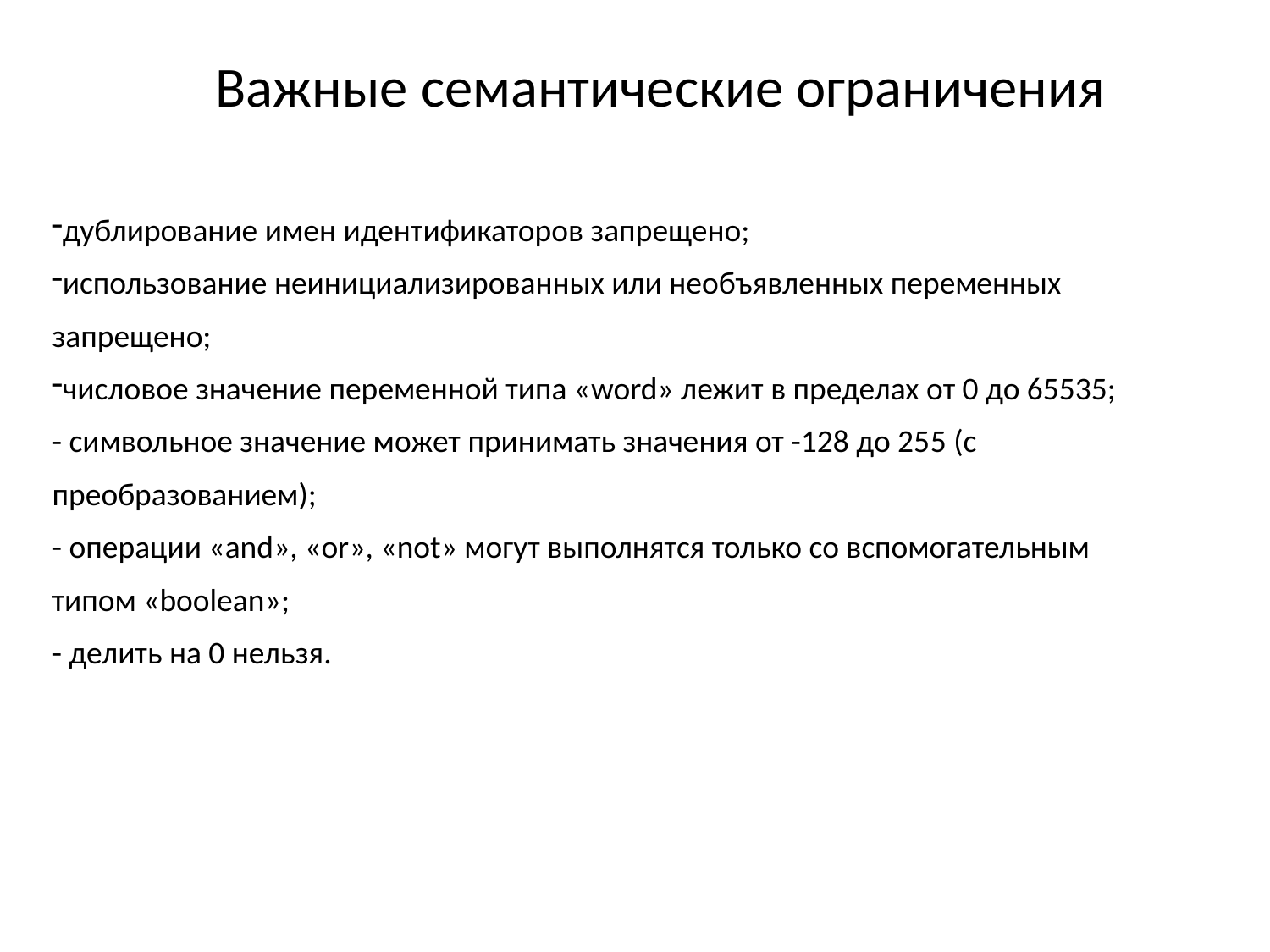

# Важные семантические ограничения
дублирование имен идентификаторов запрещено;
использование неинициализированных или необъявленных переменных запрещено;
числовое значение переменной типа «word» лежит в пределах от 0 до 65535;
- символьное значение может принимать значения от -128 до 255 (с преобразованием);
- операции «and», «or», «not» могут выполнятся только со вспомогательным типом «boolean»;
- делить на 0 нельзя.